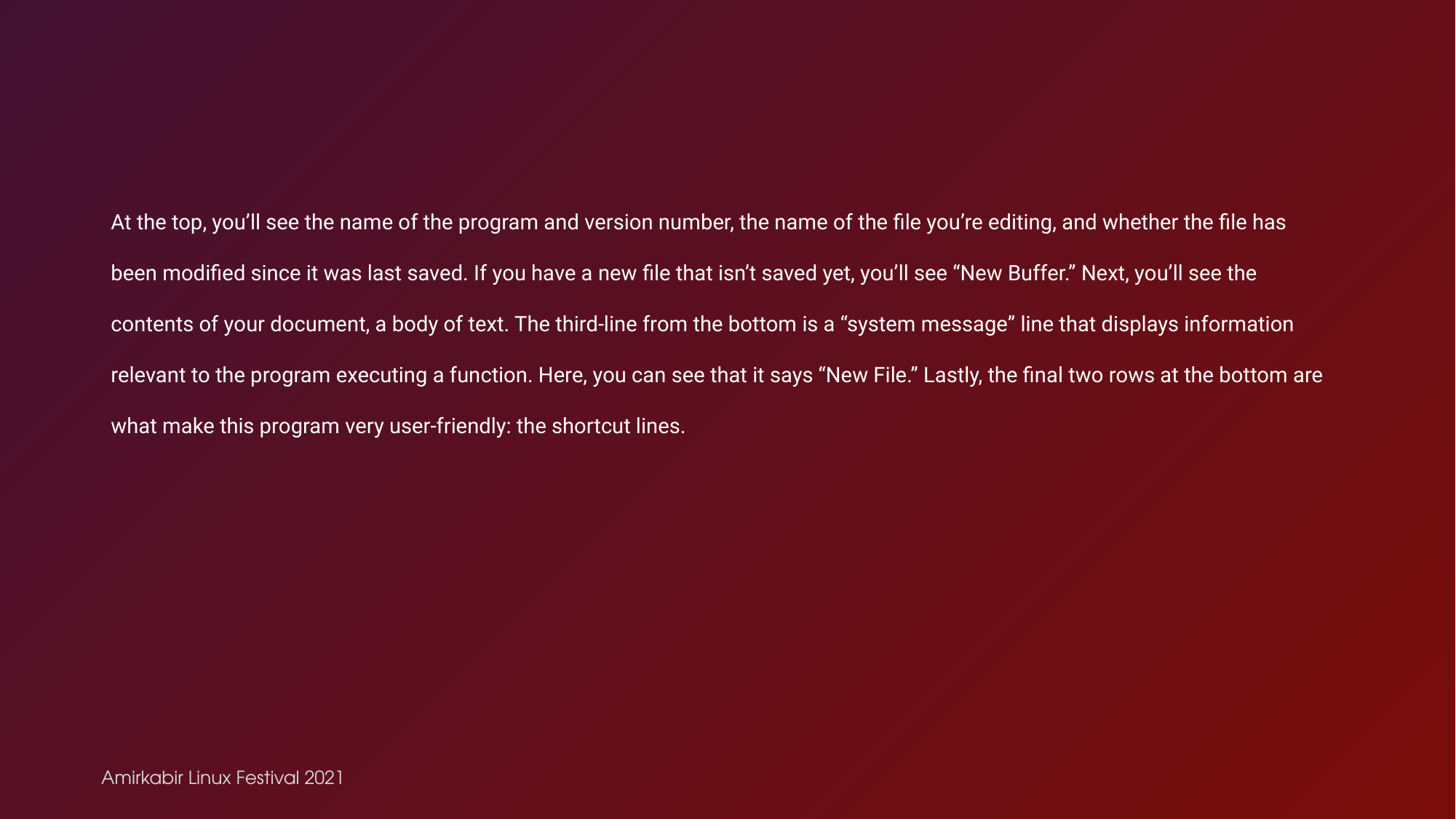

At the top, you’ll see the name of the program and version number, the name of the file you’re editing, and whether the file has been modified since it was last saved. If you have a new file that isn’t saved yet, you’ll see “New Buffer.” Next, you’ll see the contents of your document, a body of text. The third-line from the bottom is a “system message” line that displays information relevant to the program executing a function. Here, you can see that it says “New File.” Lastly, the final two rows at the bottom are what make this program very user-friendly: the shortcut lines.